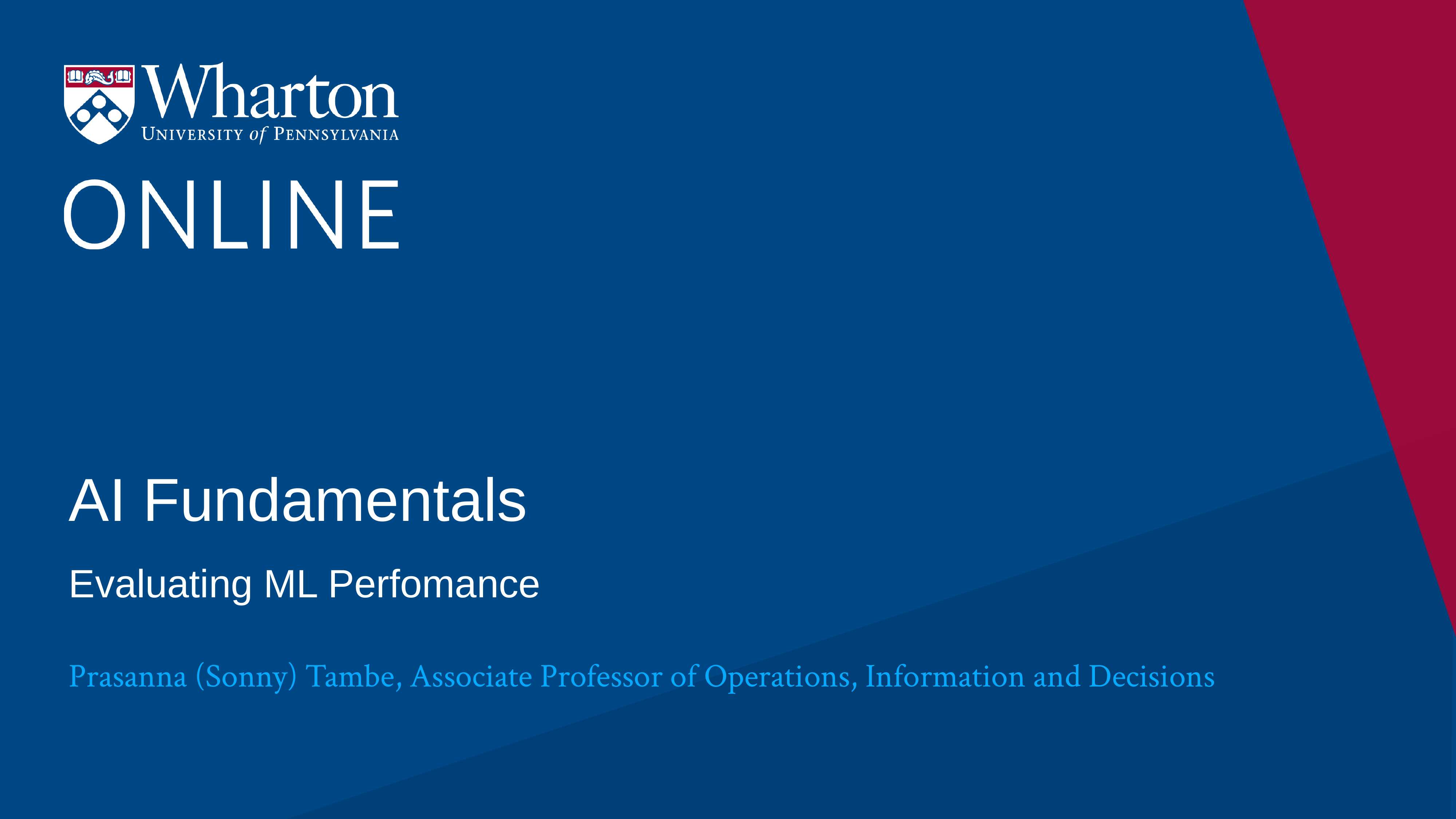

# AI Fundamentals
Evaluating ML Perfomance
Prasanna (Sonny) Tambe, Associate Professor of Operations, Information and Decisions